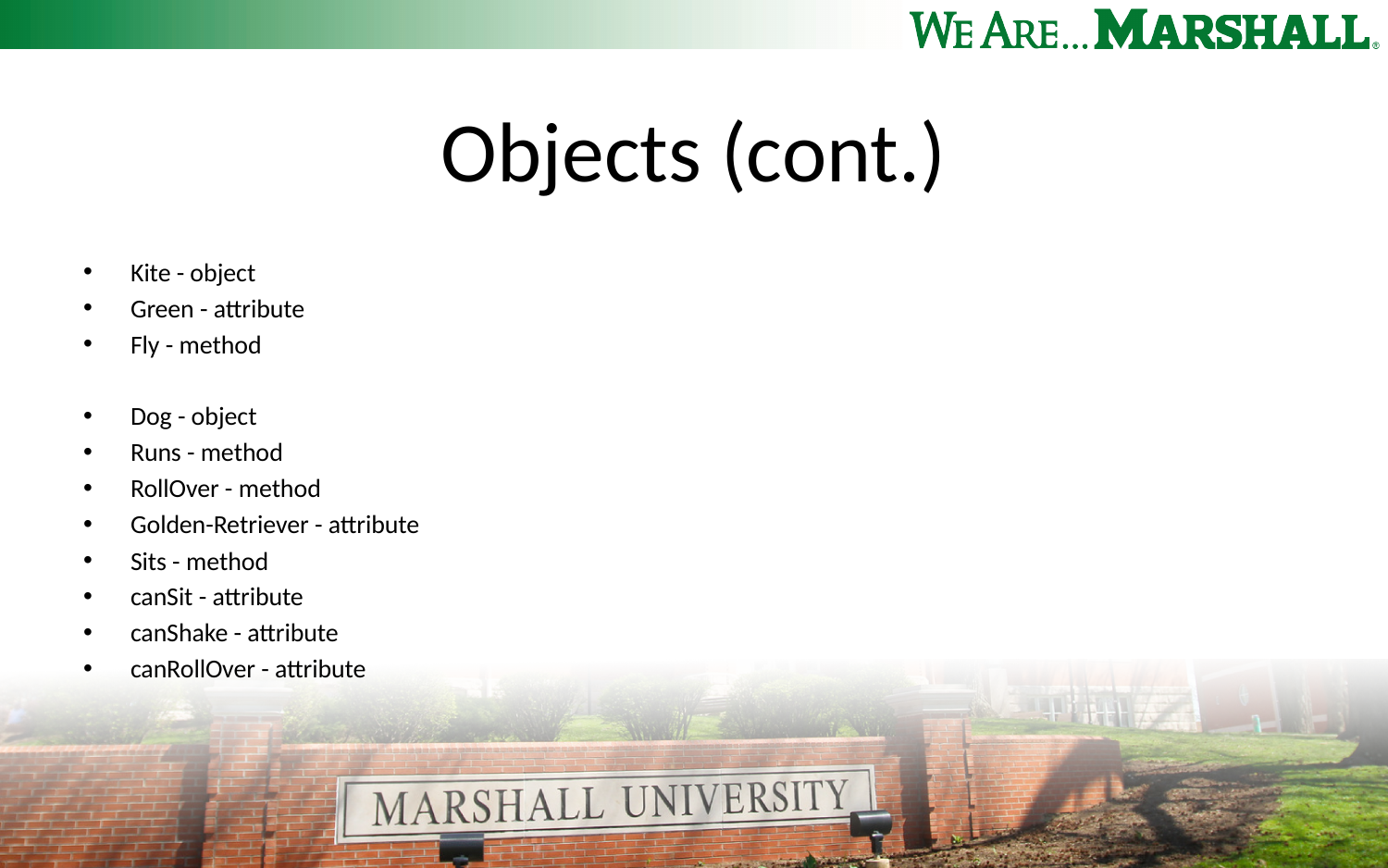

# Objects (cont.)
Kite - object
Green - attribute
Fly - method

Dog - object
Runs - method
RollOver - method
Golden-Retriever - attribute
Sits - method
canSit - attribute
canShake - attribute
canRollOver - attribute